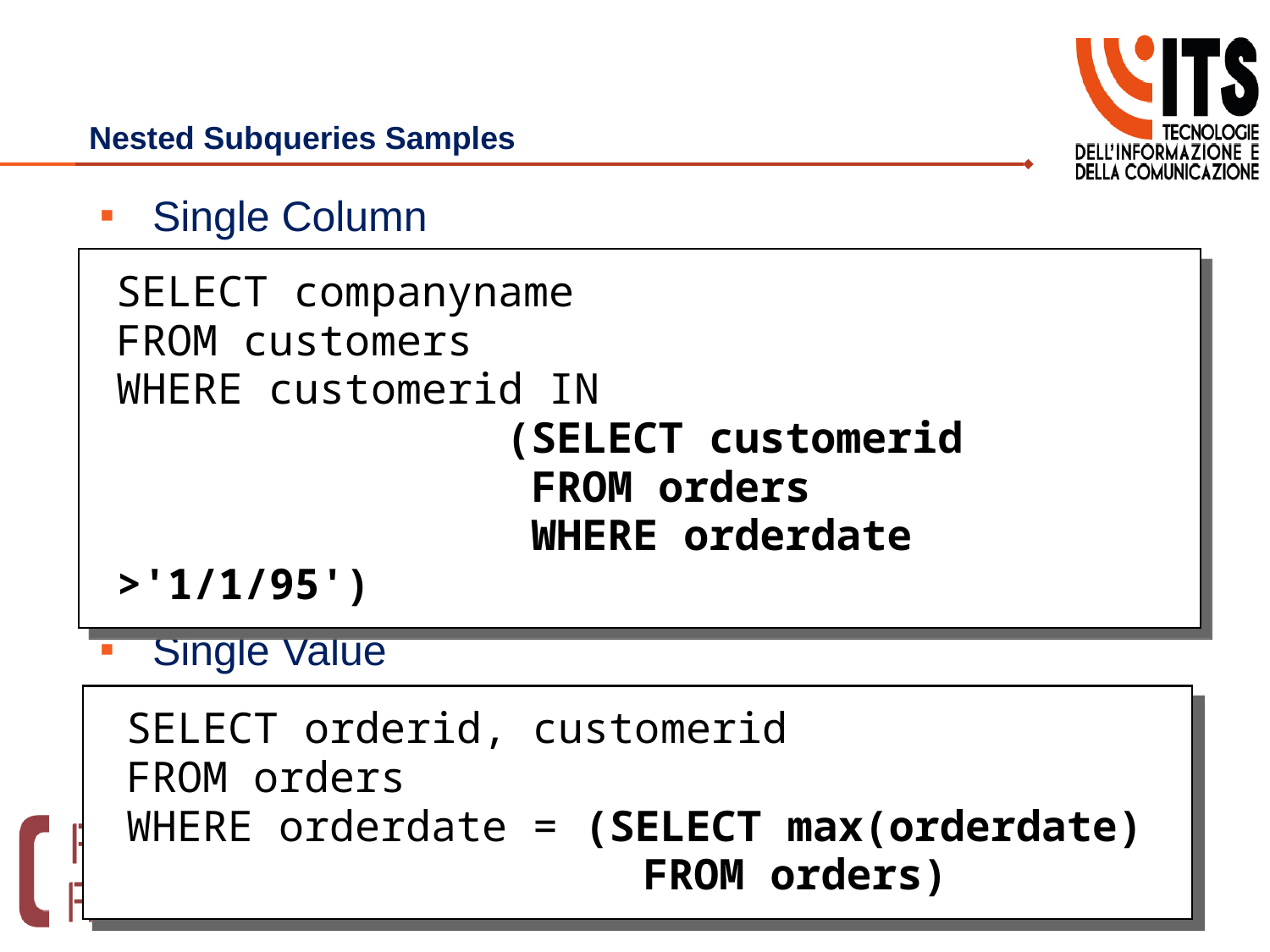

# Nested Subqueries Samples
Single Column

Single Value
SELECT companyname
FROM customers
WHERE customerid IN
	(SELECT customerid
	 FROM orders
	 WHERE orderdate >'1/1/95')
SELECT orderid, customerid
FROM orders
WHERE orderdate = (SELECT max(orderdate)
	     FROM orders)